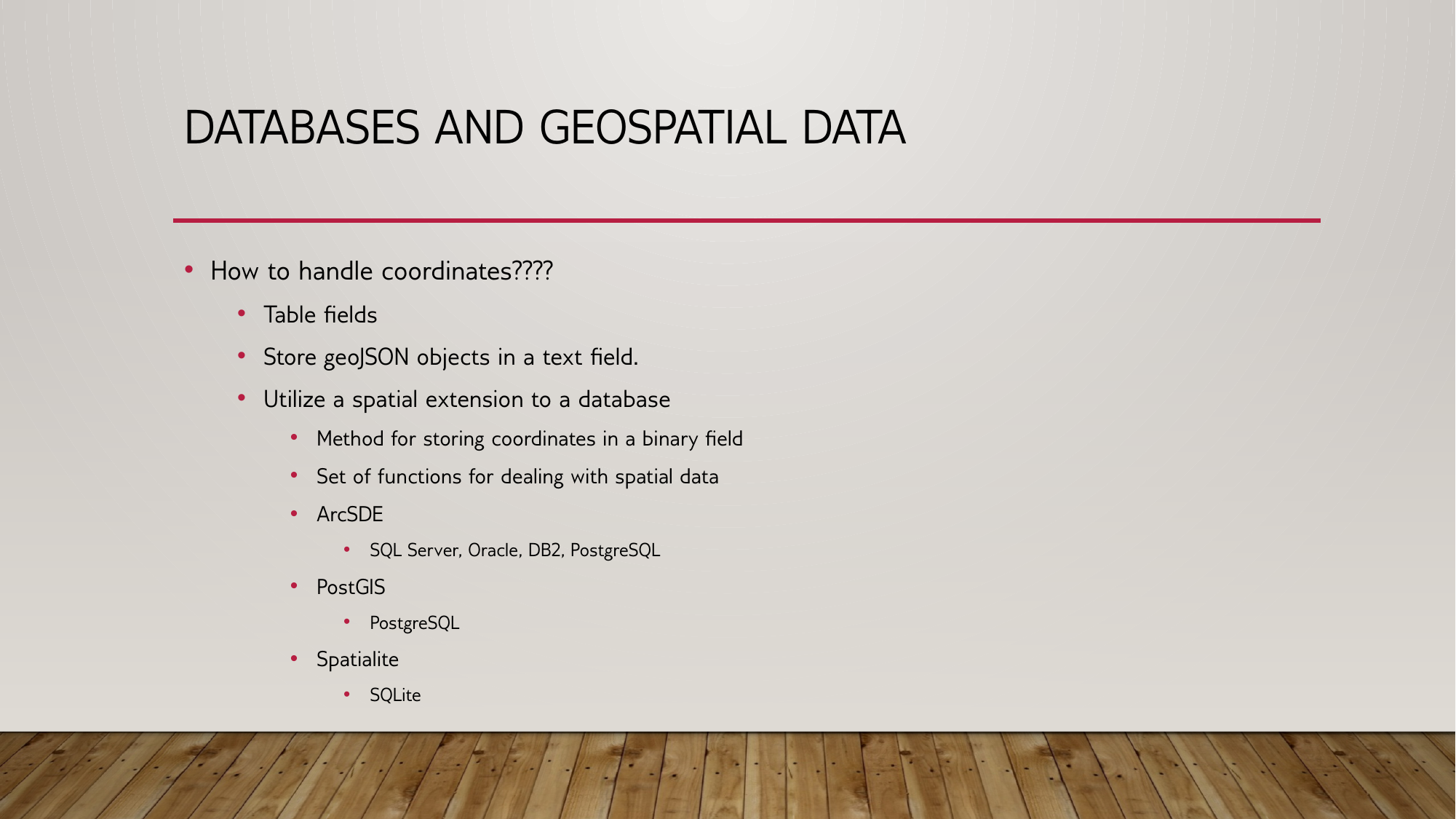

# Databases and geospatial data
How to handle coordinates????
Table fields
Store geoJSON objects in a text field.
Utilize a spatial extension to a database
Method for storing coordinates in a binary field
Set of functions for dealing with spatial data
ArcSDE
SQL Server, Oracle, DB2, PostgreSQL
PostGIS
PostgreSQL
Spatialite
SQLite